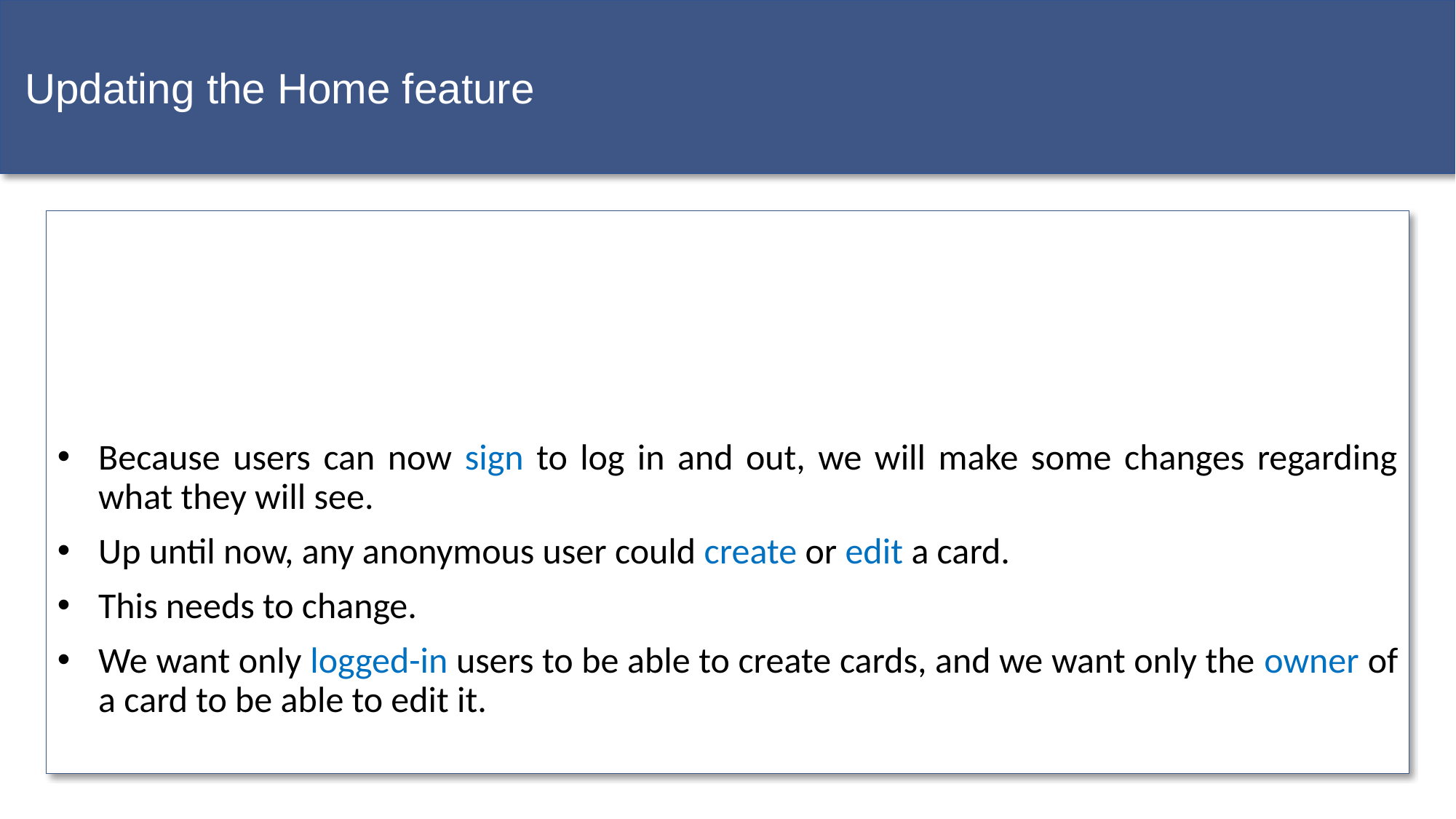

Updating the Home feature

Because users can now sign to log in and out, we will make some changes regarding what they will see.
Up until now, any anonymous user could create or edit a card.
This needs to change.
We want only logged-in users to be able to create cards, and we want only the owner of a card to be able to edit it.